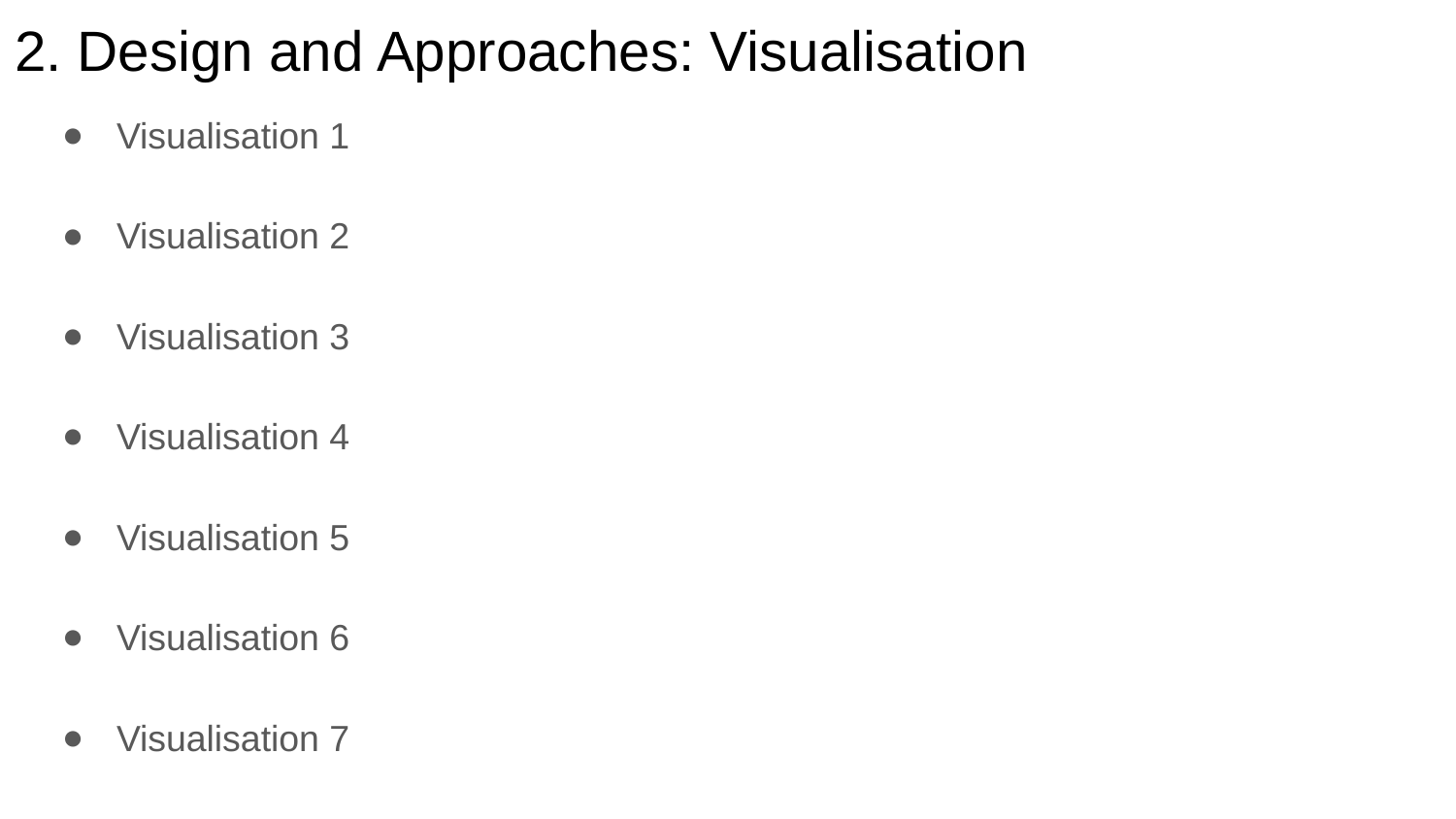

# 2. Design and Approaches: Visualisation
Visualisation 1

Visualisation 2

Visualisation 3

Visualisation 4

Visualisation 5

Visualisation 6

Visualisation 7